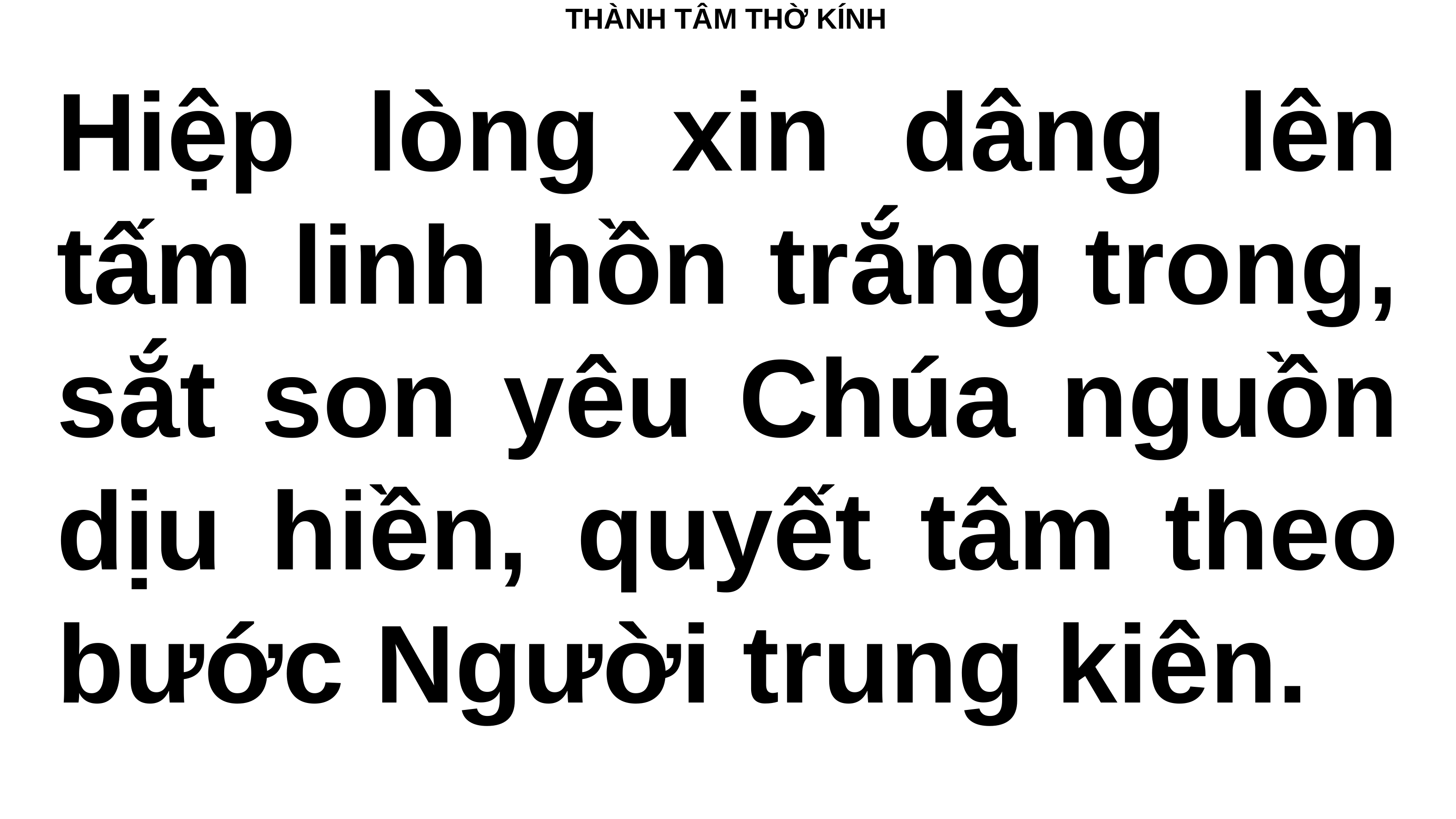

# THÀNH TÂM THỜ KÍNH
Hiệp lòng xin dâng lên tấm linh hồn trắng trong, sắt son yêu Chúa nguồn dịu hiền, quyết tâm theo bước Người trung kiên.